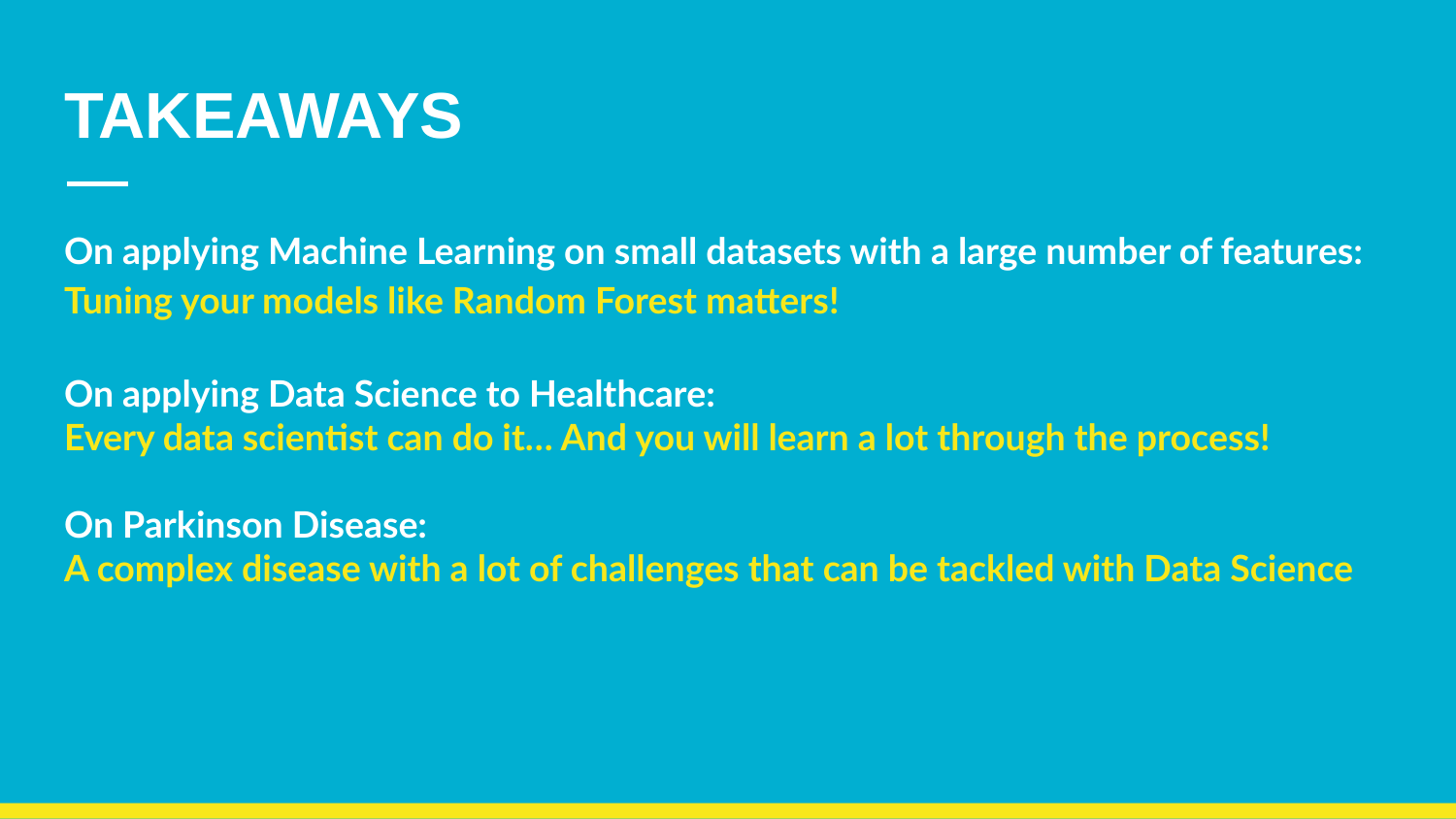

# TAKEAWAYS
On applying Machine Learning on small datasets with a large number of features:
Tuning your models like Random Forest matters!

On applying Data Science to Healthcare:
Every data scientist can do it… And you will learn a lot through the process!

On Parkinson Disease:
A complex disease with a lot of challenges that can be tackled with Data Science

Source: theguardian.com